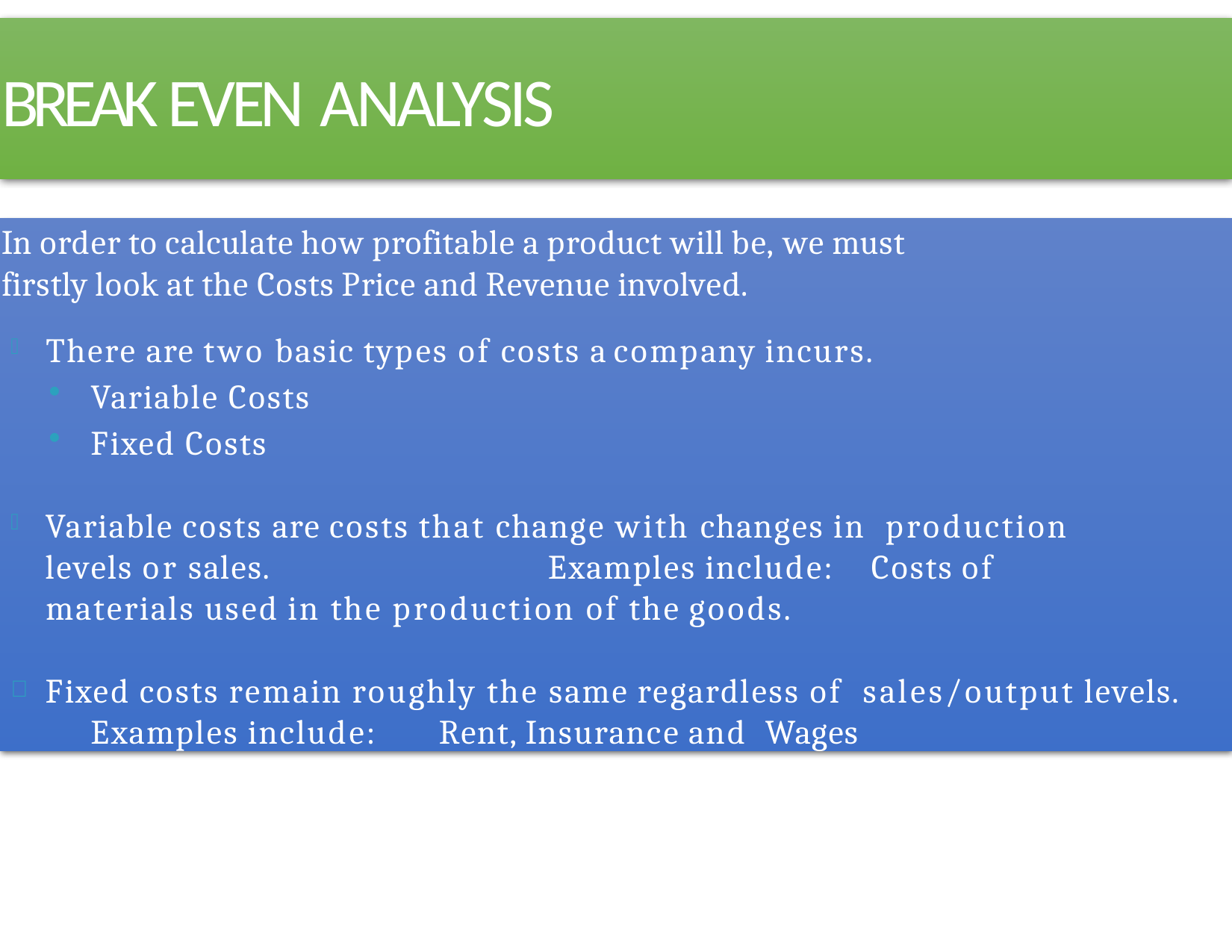

# BREAK EVEN ANALYSIS
In order to calculate how profitable a product will be, we must
firstly look at the Costs Price and Revenue involved.
There are two basic types of costs a company incurs.
Variable Costs
Fixed Costs

Variable costs are costs that change with changes in  production levels or sales.	Examples include:	Costs of  materials used in the production of the goods.

Fixed costs remain roughly the same regardless of  sales/output levels.	Examples include:	Rent, Insurance and  Wages